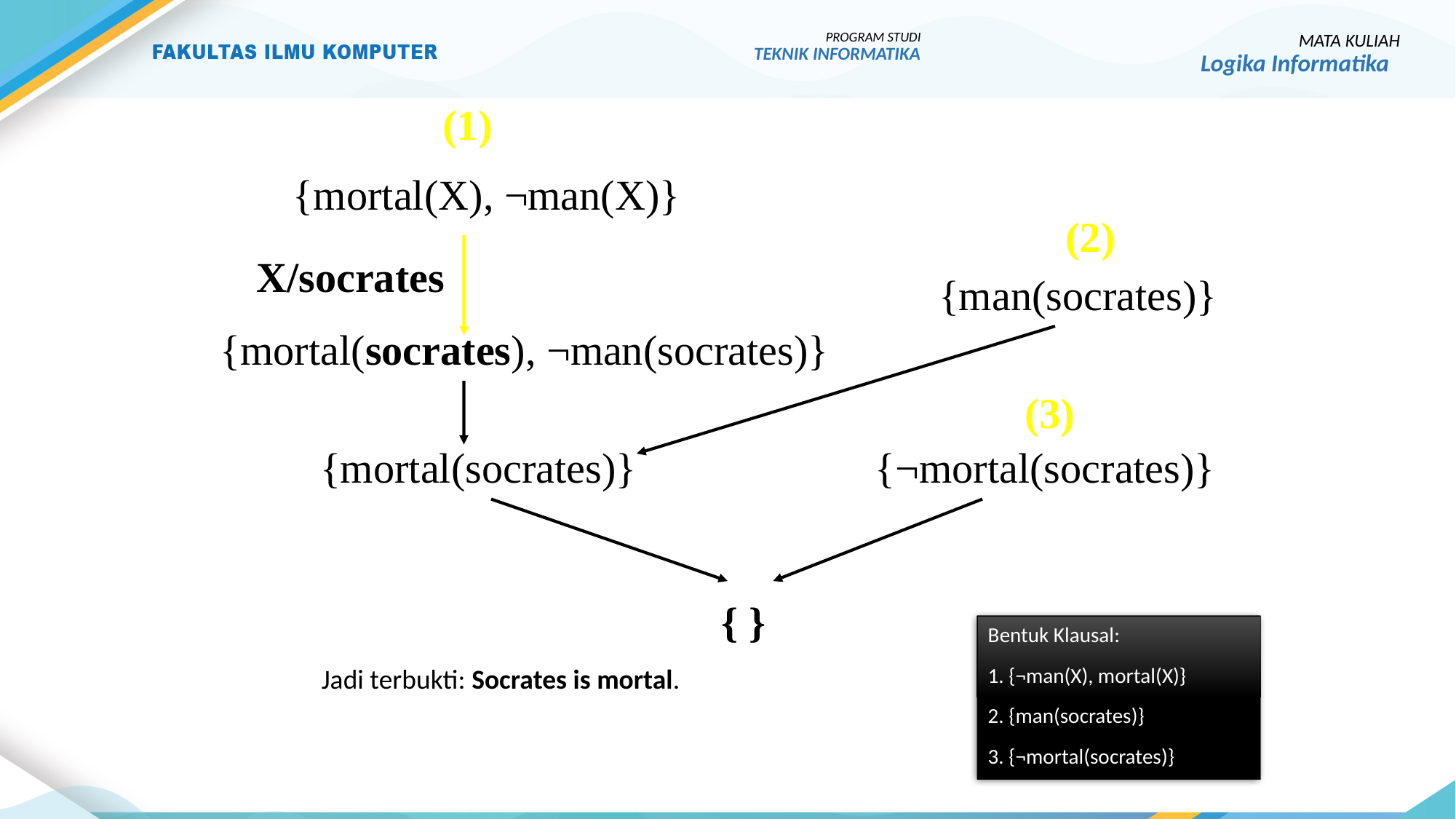

PROGRAM STUDI
TEKNIK INFORMATIKA
MATA KULIAH
Logika Informatika
(1)
{mortal(X), ¬man(X)}

X/socrates
{mortal(socrates), ¬man(socrates)}
(2)
{man(socrates)}

{mortal(socrates)}
(3)
{¬mortal(socrates)}

{ }
Jadi terbukti: Socrates is mortal.
Bentuk Klausal:
1. {¬man(X), mortal(X)}
2. {man(socrates)}
3. {¬mortal(socrates)}